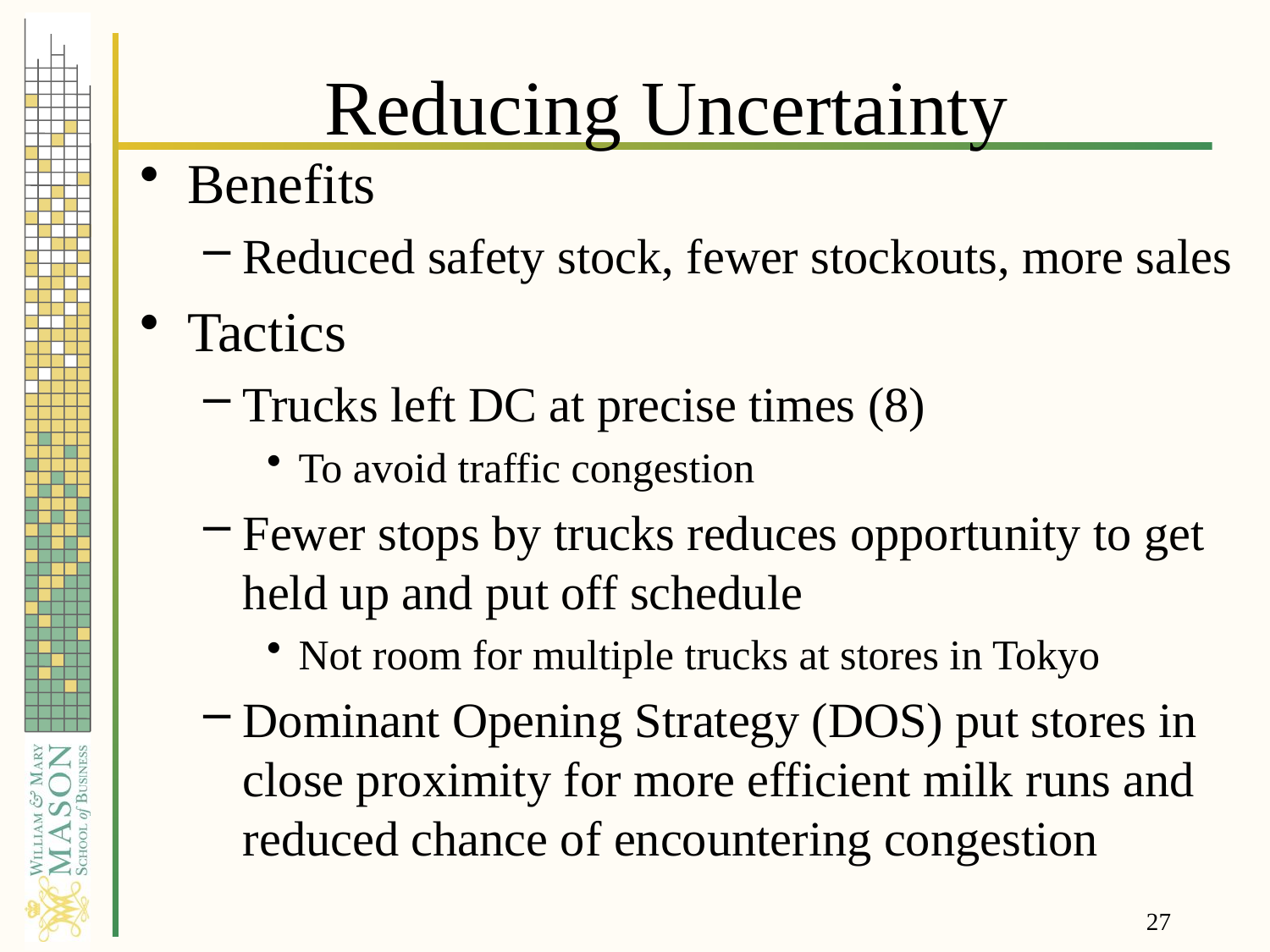

# Reducing Uncertainty
Benefits
Reduced safety stock, fewer stockouts, more sales
Tactics
Trucks left DC at precise times (8)
To avoid traffic congestion
Fewer stops by trucks reduces opportunity to get held up and put off schedule
Not room for multiple trucks at stores in Tokyo
Dominant Opening Strategy (DOS) put stores in close proximity for more efficient milk runs and reduced chance of encountering congestion
27